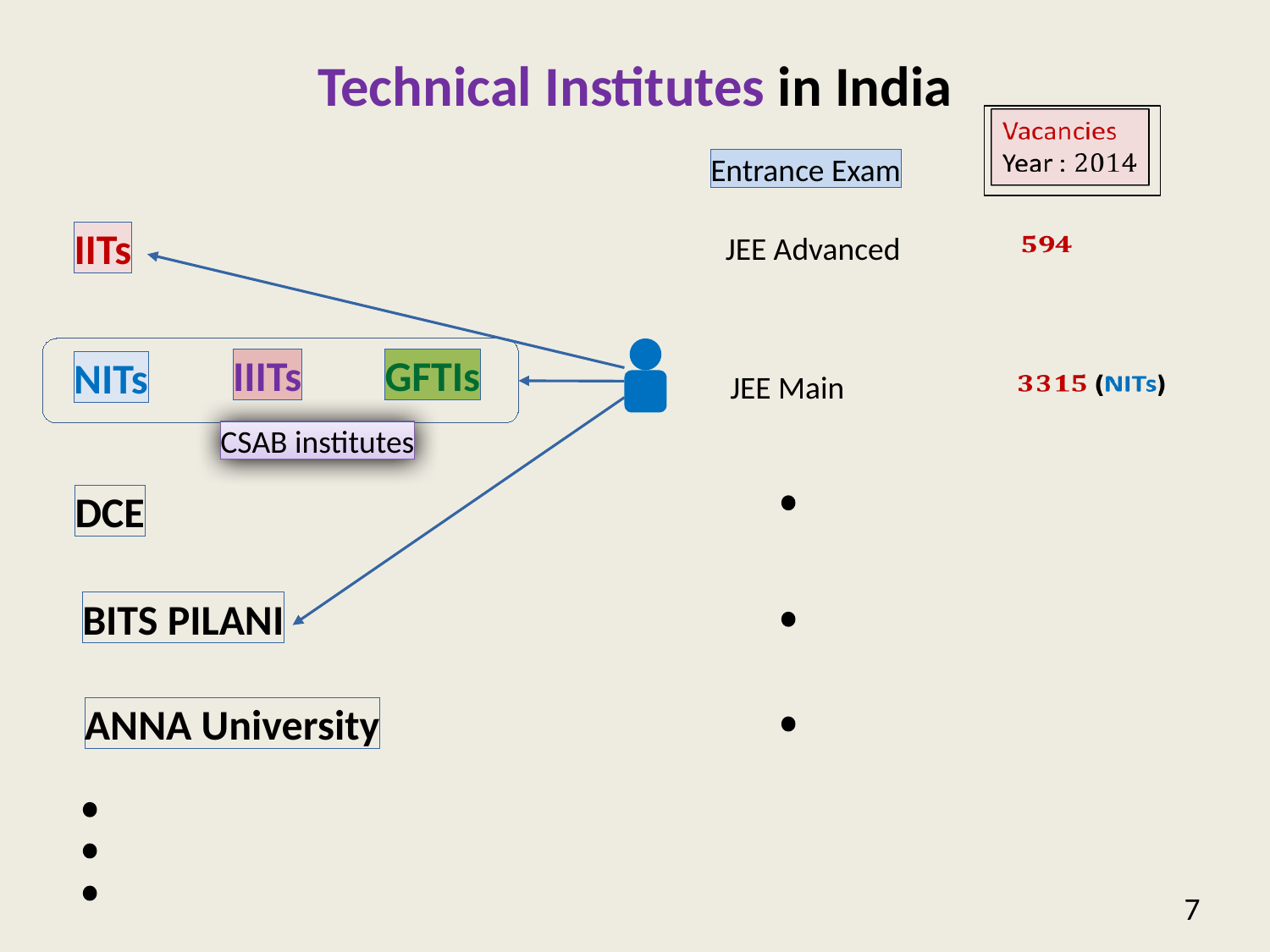

# Technical Institutes in India

Entrance Exam

IITs

JEE Advanced

IIITs
GFTIs
NITs
JEE Main

CSAB institutes
DCE

BITS PILANI
ANNA University

7